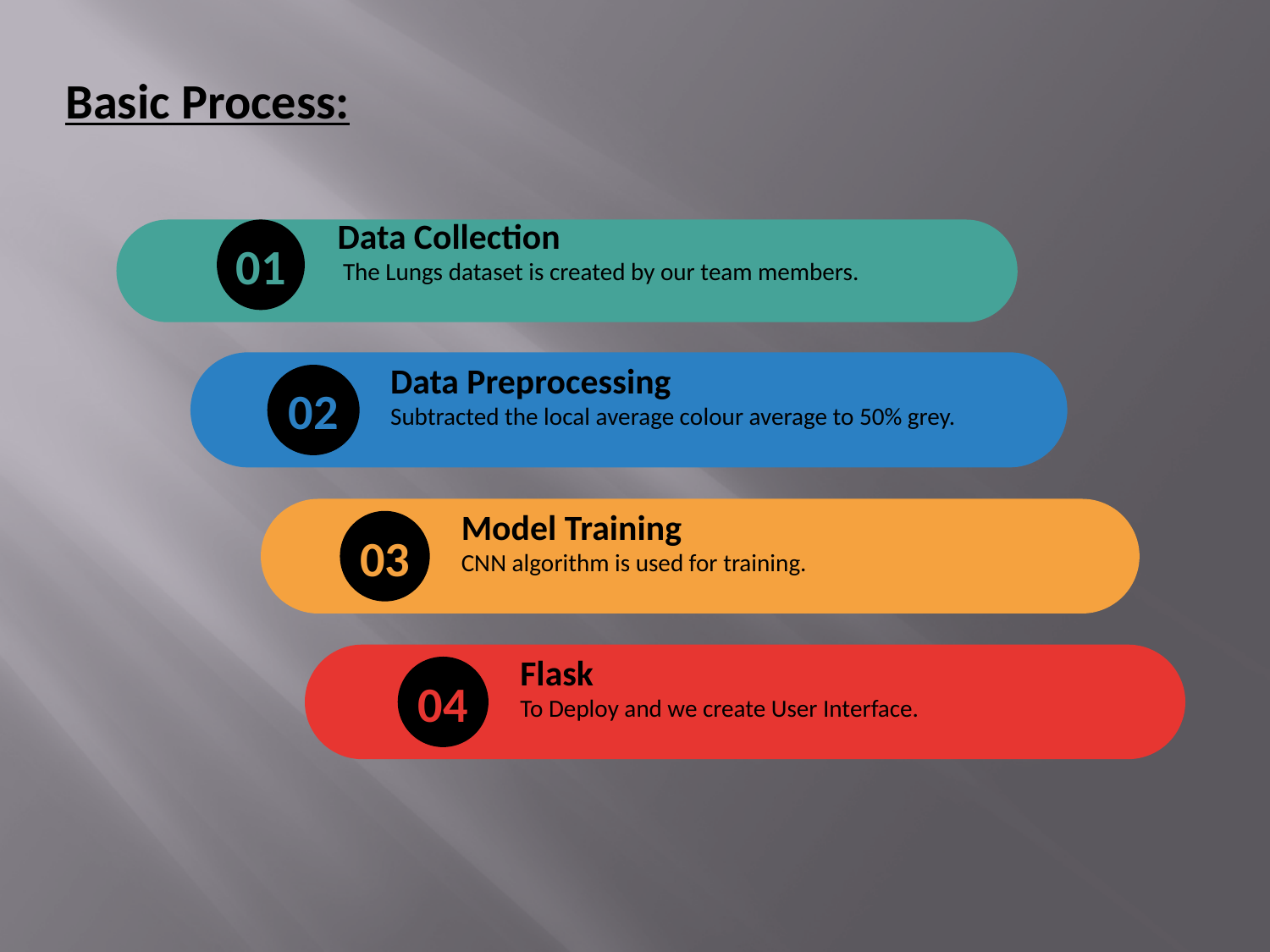

Basic Process:
Data Collection
 The Lungs dataset is created by our team members.

01

Data Preprocessing
Subtracted the local average colour average to 50% grey.

02
Model Training
CNN algorithm is used for training.

03
Flask
To Deploy and we create User Interface.

04